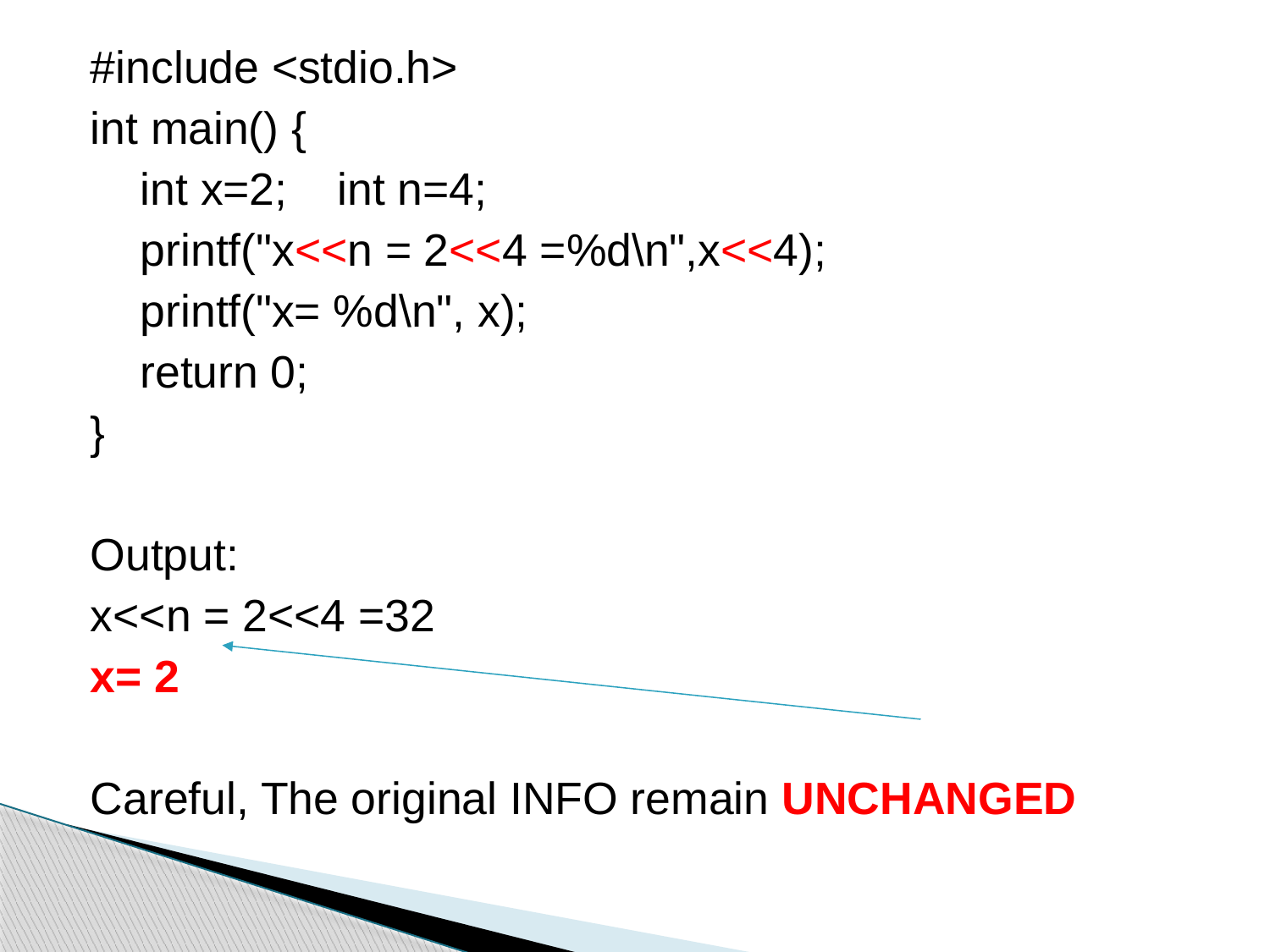

#include <stdio.h>
int main() {
    int x=2;    int n=4;
    printf("x<<n = 2<<4 =%d\n",x<<4);
    printf("x= %d\n", x);
    return 0;
}

Output:
x<<n = 2<<4 =32
x= 2

Careful, The original INFO remain UNCHANGED